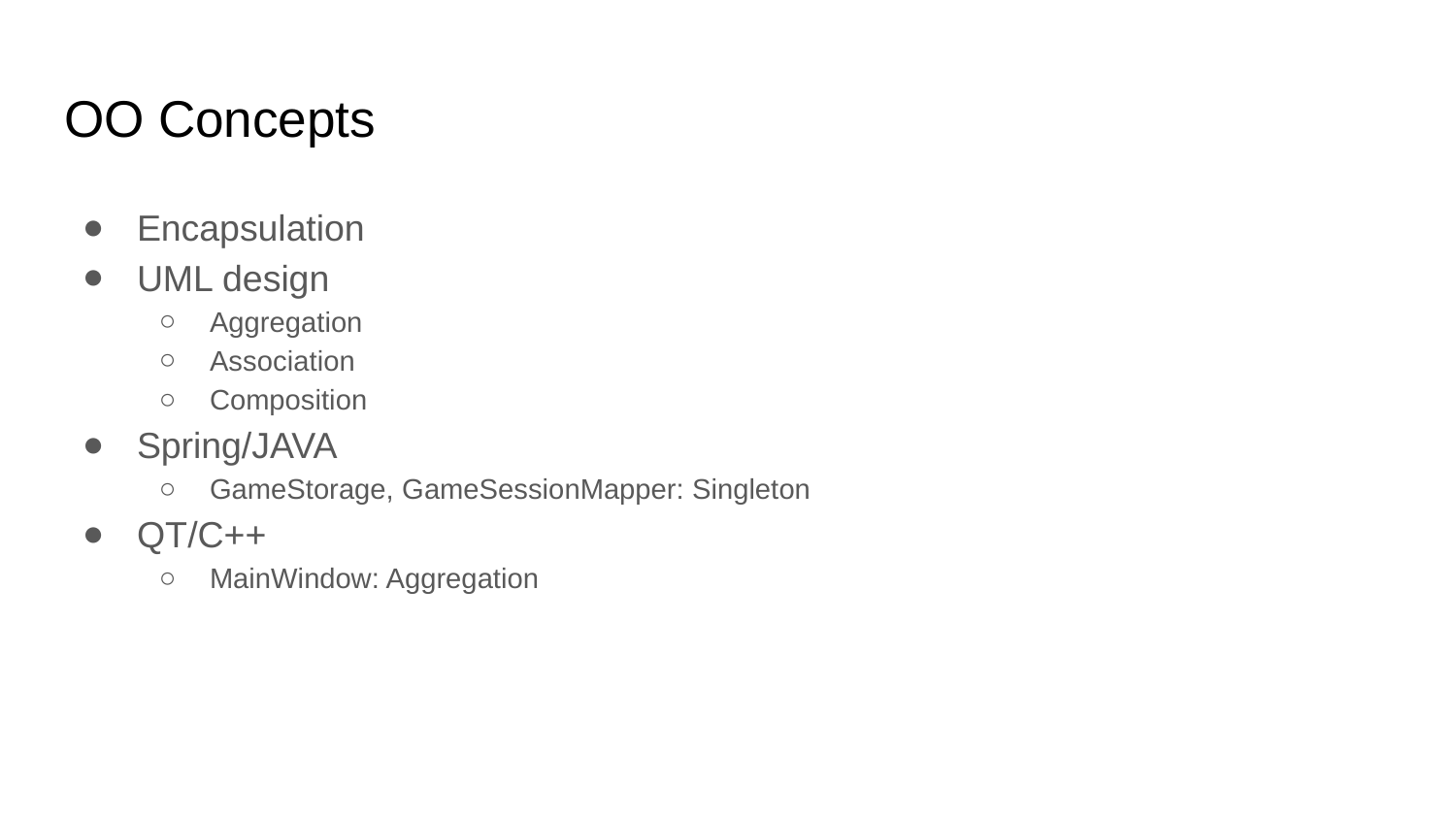

# OO Concepts
Encapsulation
UML design
Aggregation
Association
Composition
Spring/JAVA
GameStorage, GameSessionMapper: Singleton
QT/C++
MainWindow: Aggregation